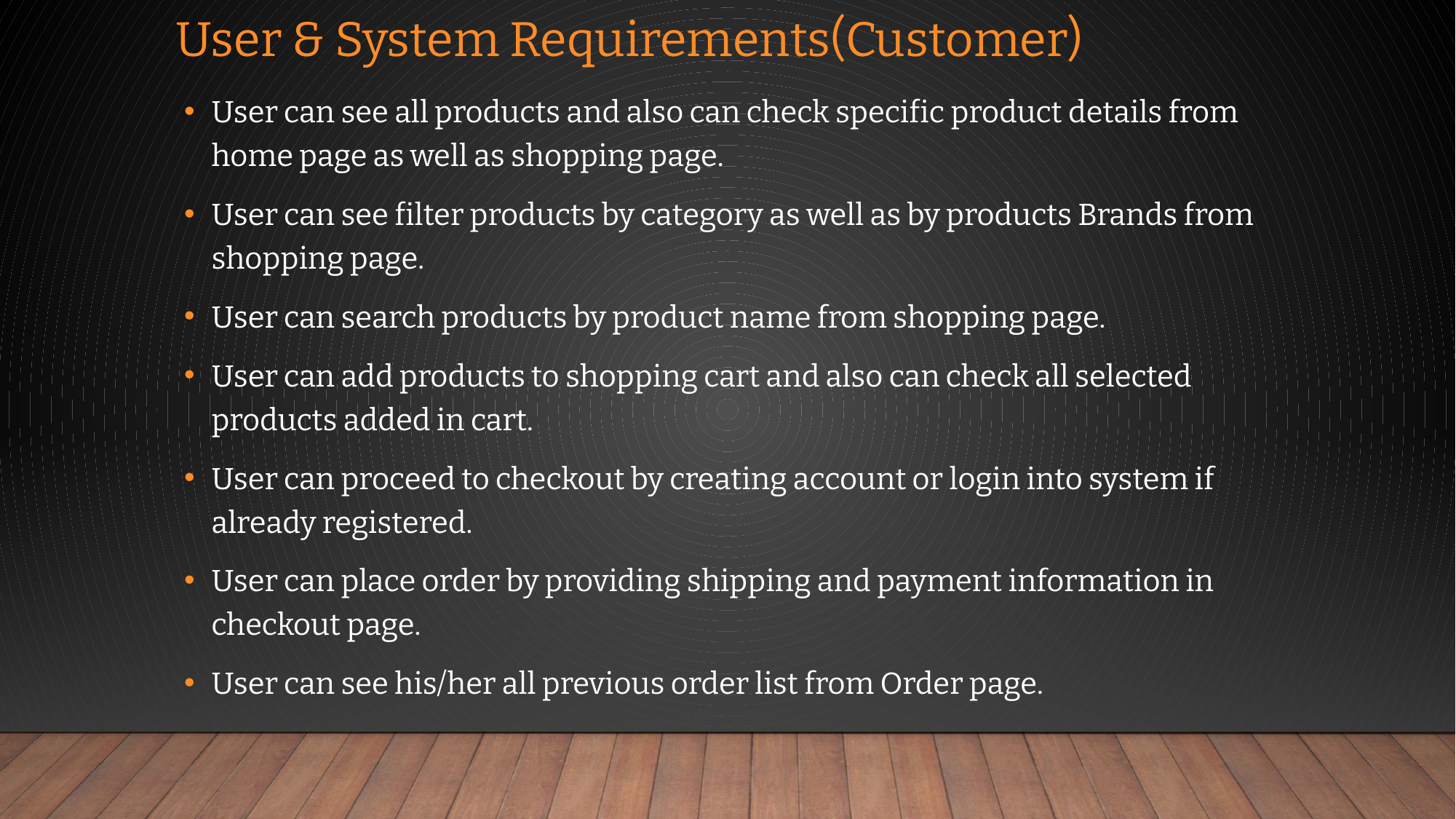

# User & System Requirements(Customer)
User can see all products and also can check specific product details from home page as well as shopping page.
User can see filter products by category as well as by products Brands from shopping page.
User can search products by product name from shopping page.
User can add products to shopping cart and also can check all selected products added in cart.
User can proceed to checkout by creating account or login into system if already registered.
User can place order by providing shipping and payment information in checkout page.
User can see his/her all previous order list from Order page.